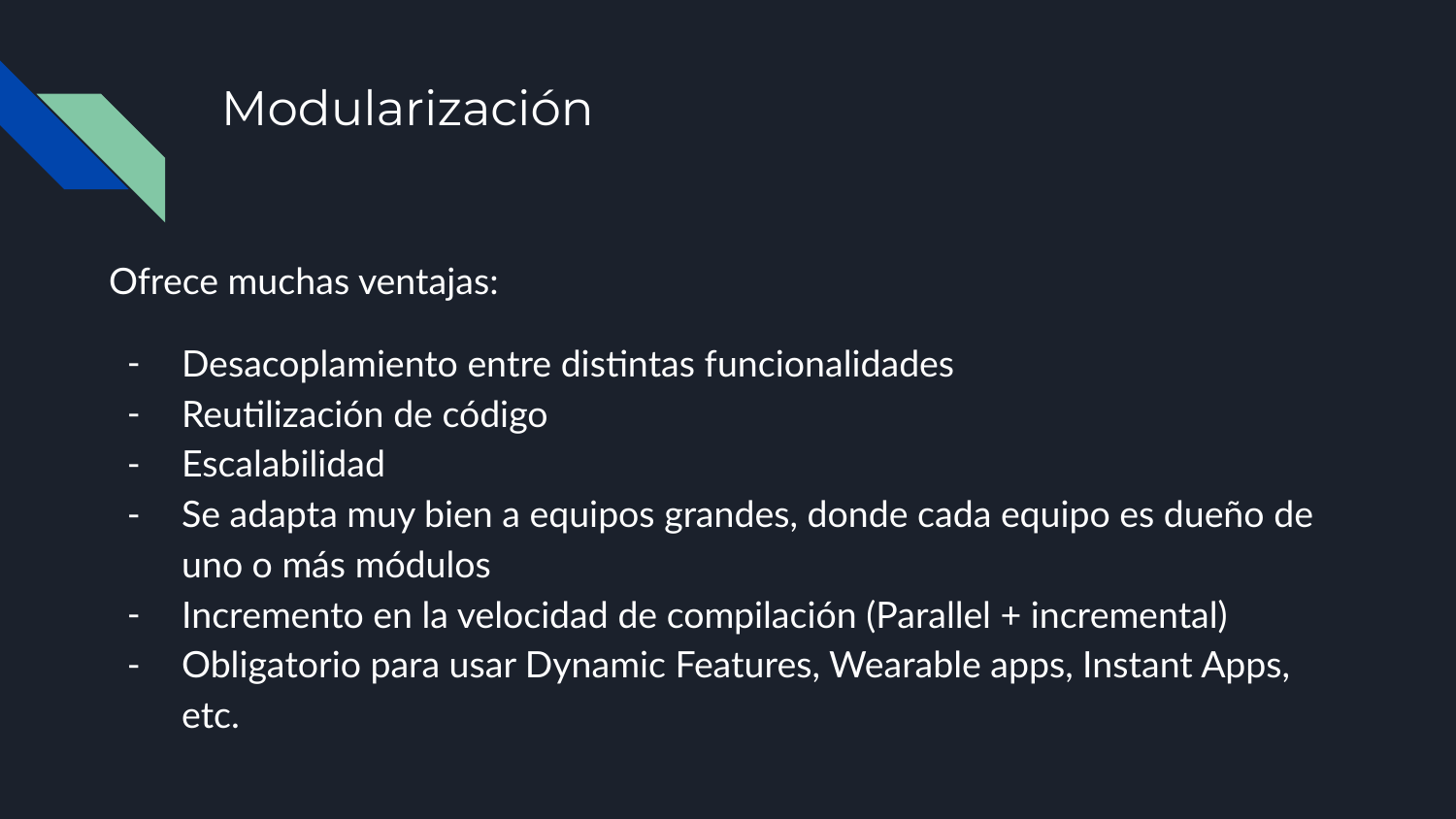

# Modularización
Ofrece muchas ventajas:
Desacoplamiento entre distintas funcionalidades
Reutilización de código
Escalabilidad
Se adapta muy bien a equipos grandes, donde cada equipo es dueño de uno o más módulos
Incremento en la velocidad de compilación (Parallel + incremental)
Obligatorio para usar Dynamic Features, Wearable apps, Instant Apps, etc.